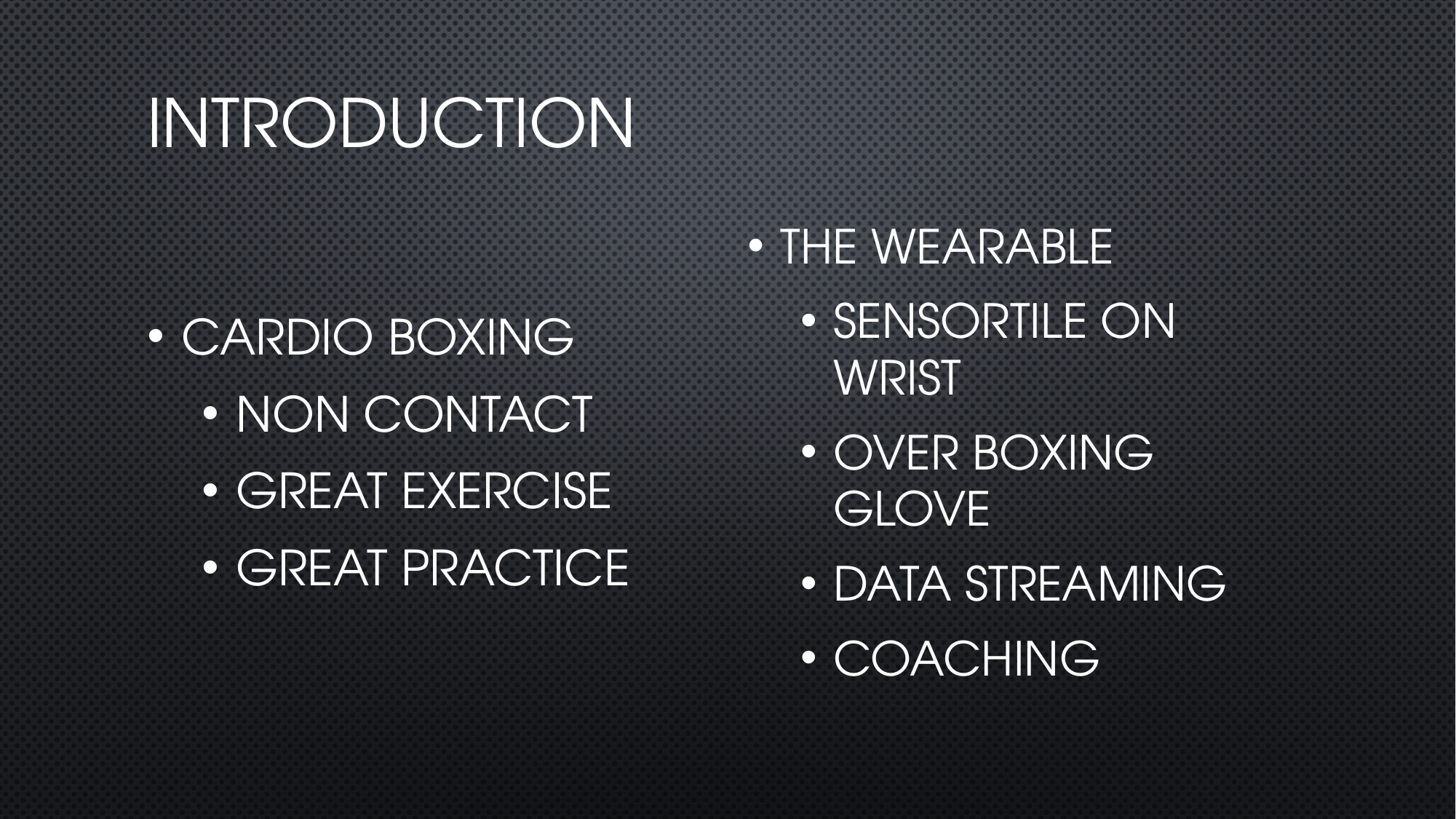

# Introduction
Cardio Boxing
Non Contact
Great Exercise
Great Practice
The Wearable
SensorTile on Wrist
Over Boxing Glove
Data Streaming
Coaching